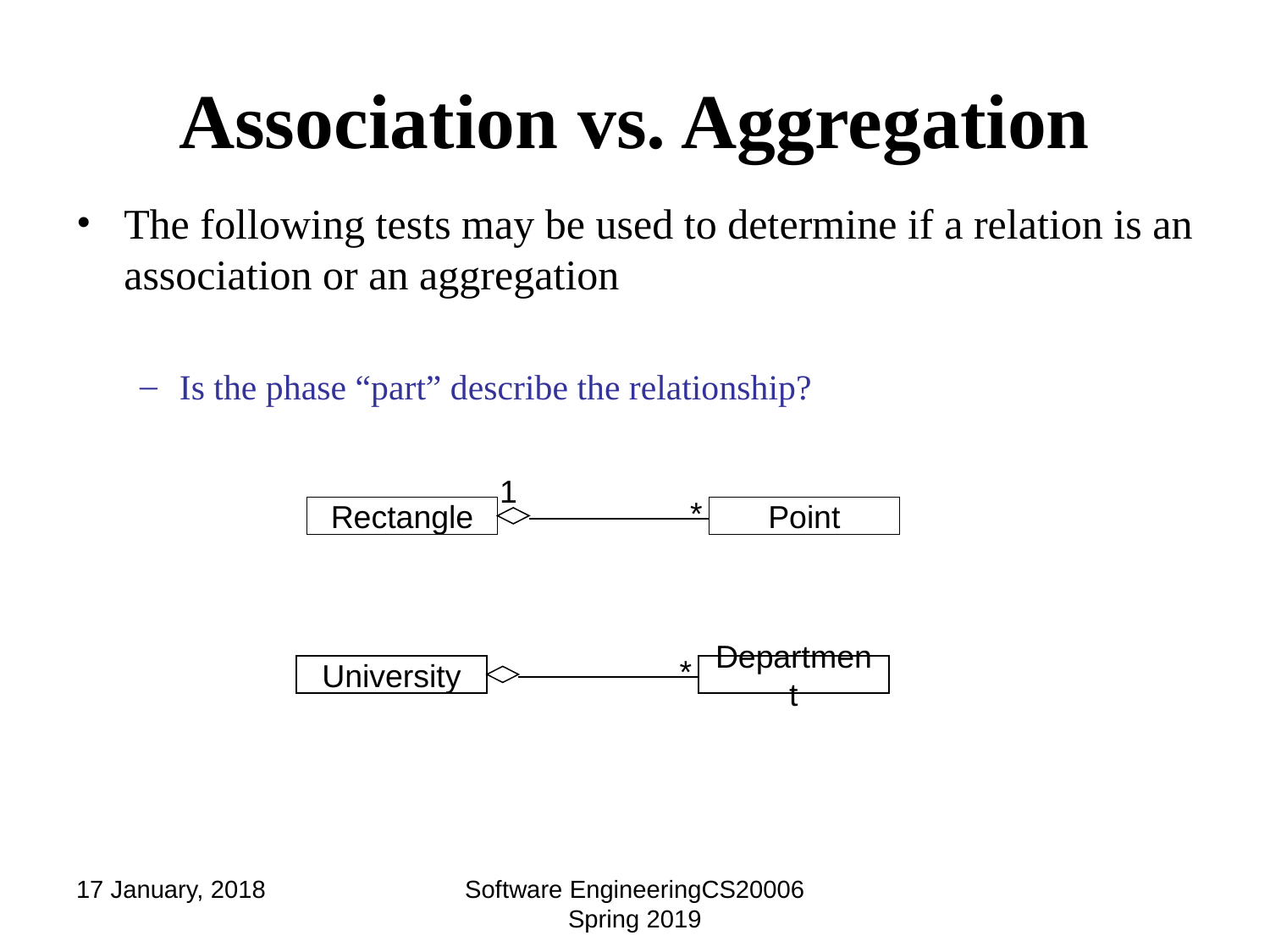

# Association vs. Aggregation
The following tests may be used to determine if a relation is an association or an aggregation

Is the phase “part” describe the relationship?

1
*
Rectangle
Point

*
University
Department

17 January, 2018
Software EngineeringCS20006 Spring 2019